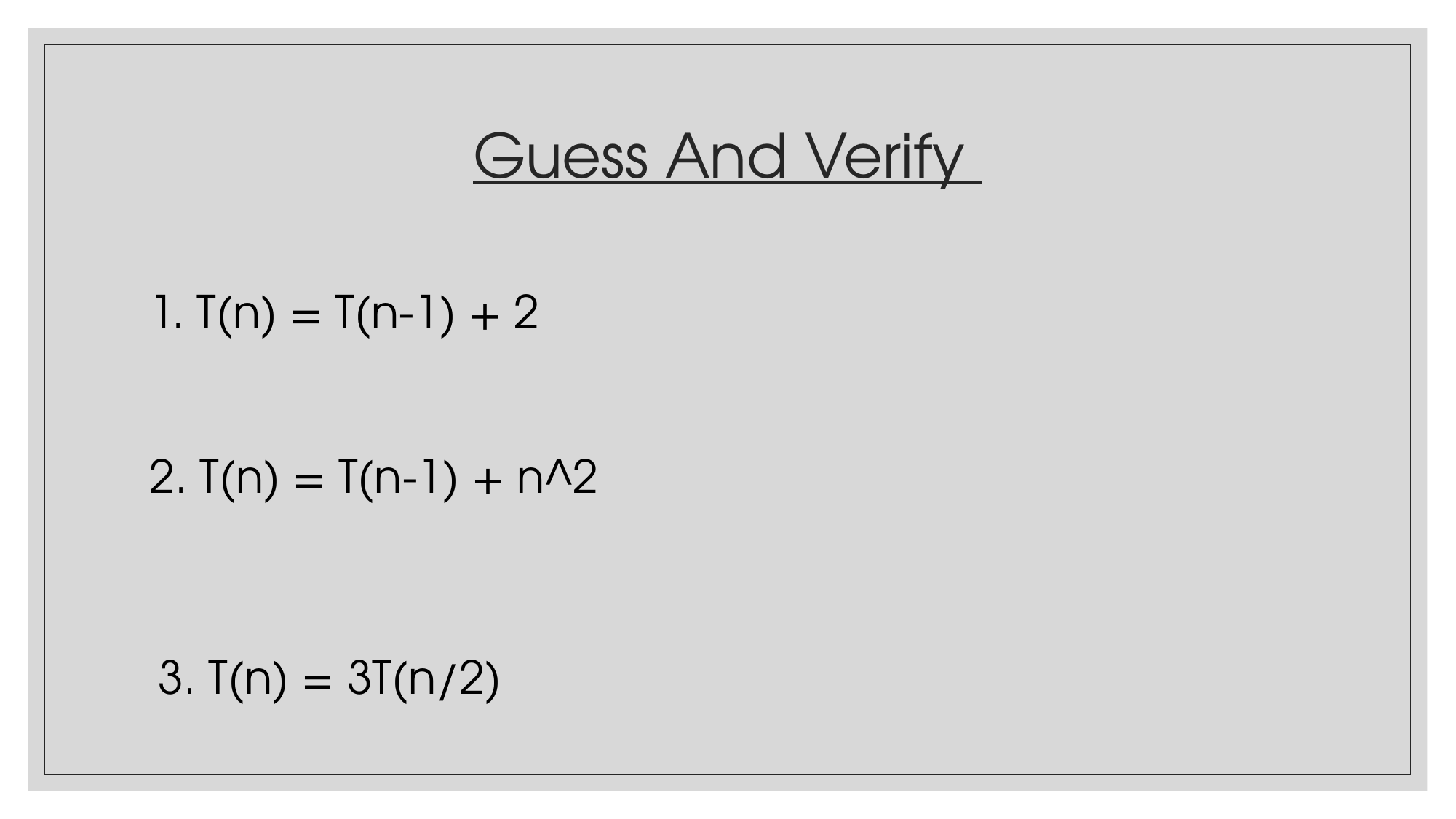

# Guess And Verify
1. T(n) = T(n-1) + 2
2. T(n) = T(n-1) + n^2
3. T(n) = 3T(n/2)